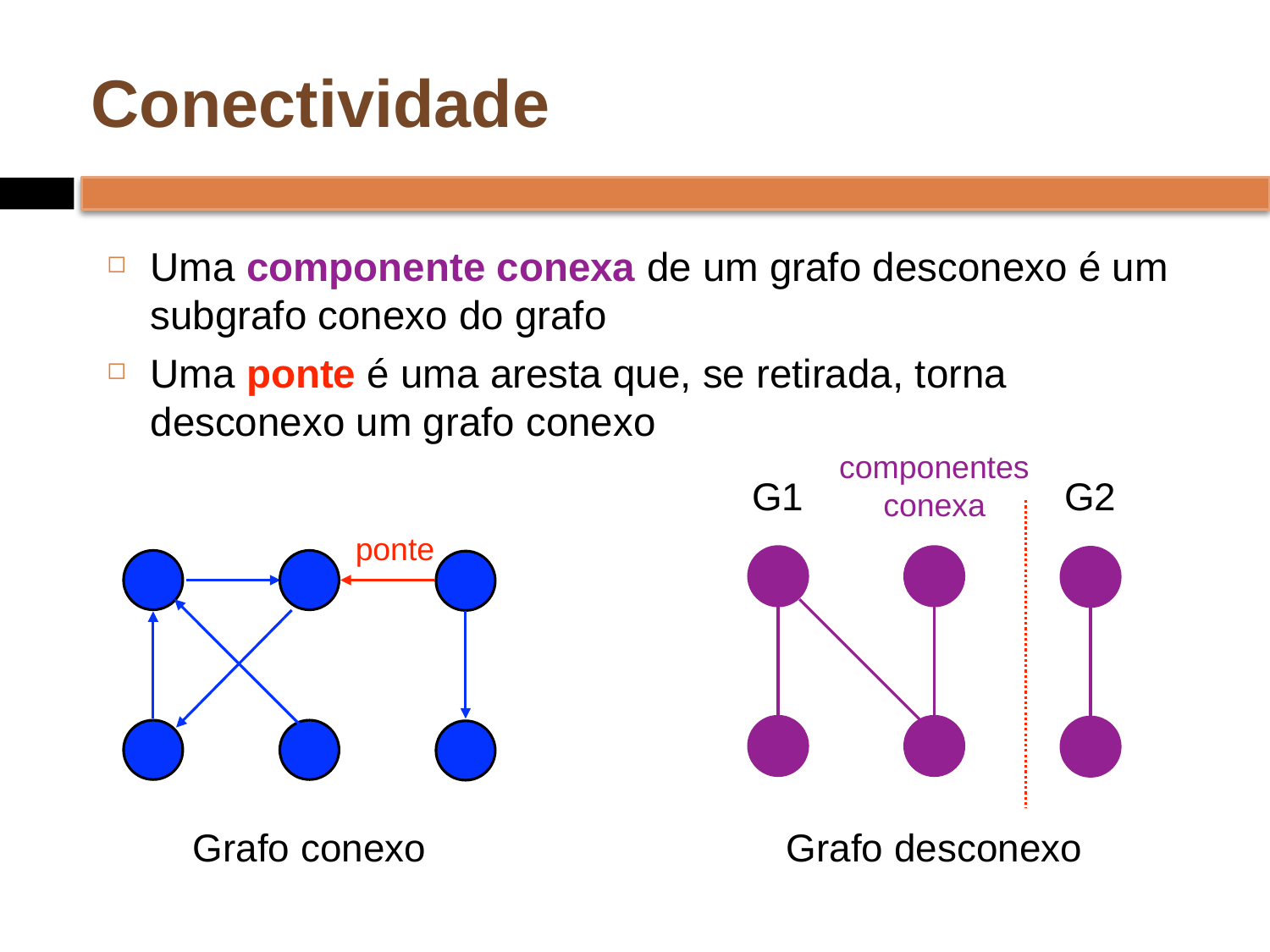

# Conectividade
Uma componente conexa de um grafo desconexo é um subgrafo conexo do grafo
Uma ponte é uma aresta que, se retirada, torna desconexo um grafo conexo
componentes
conexa
G1
G2

ponte

Grafo conexo
Grafo desconexo
37